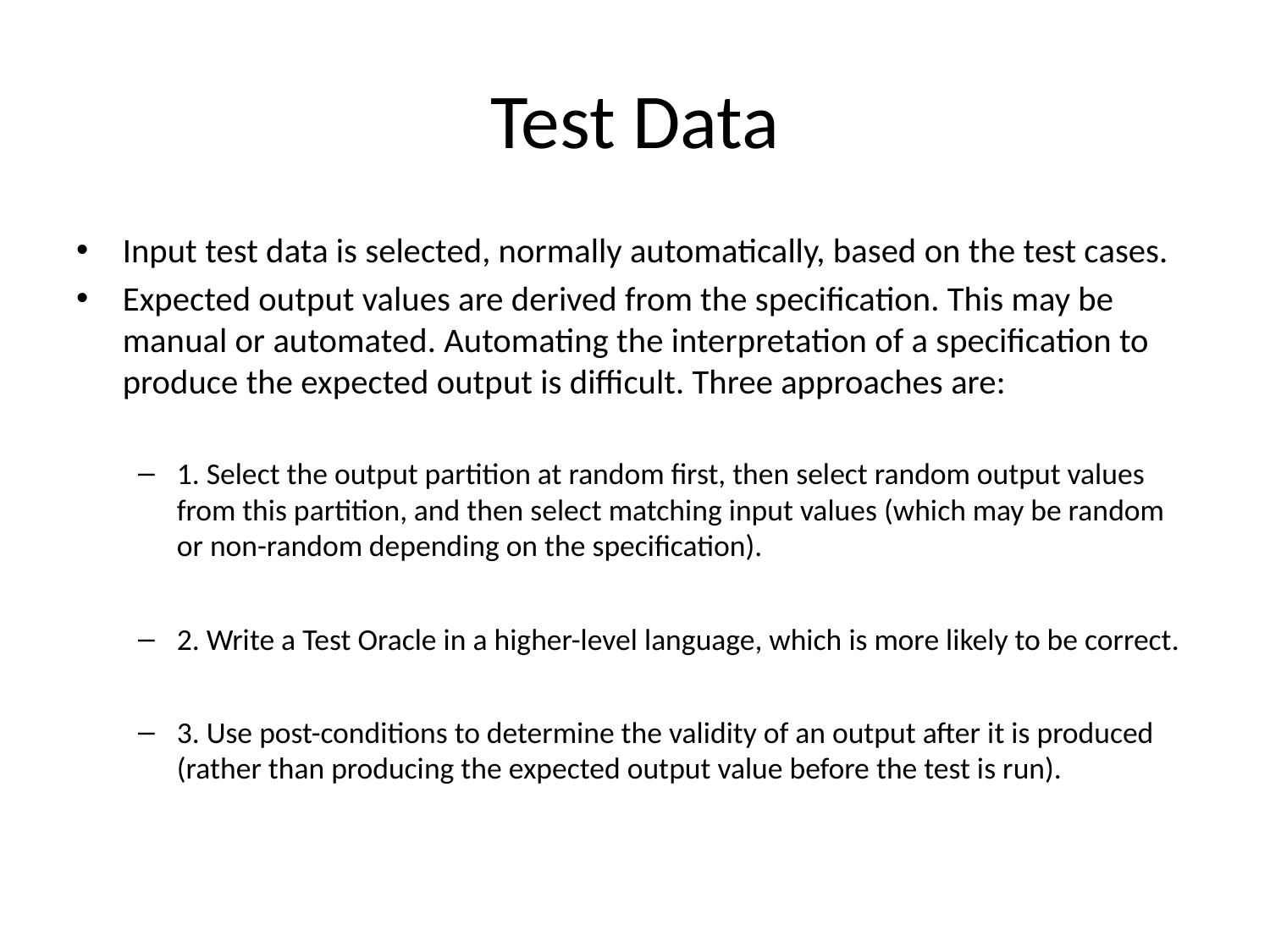

# Test Data
Input test data is selected, normally automatically, based on the test cases.
Expected output values are derived from the specification. This may be manual or automated. Automating the interpretation of a specification to produce the expected output is difficult. Three approaches are:

1. Select the output partition at random first, then select random output values from this partition, and then select matching input values (which may be random or non-random depending on the specification).

2. Write a Test Oracle in a higher-level language, which is more likely to be correct.

3. Use post-conditions to determine the validity of an output after it is produced (rather than producing the expected output value before the test is run).